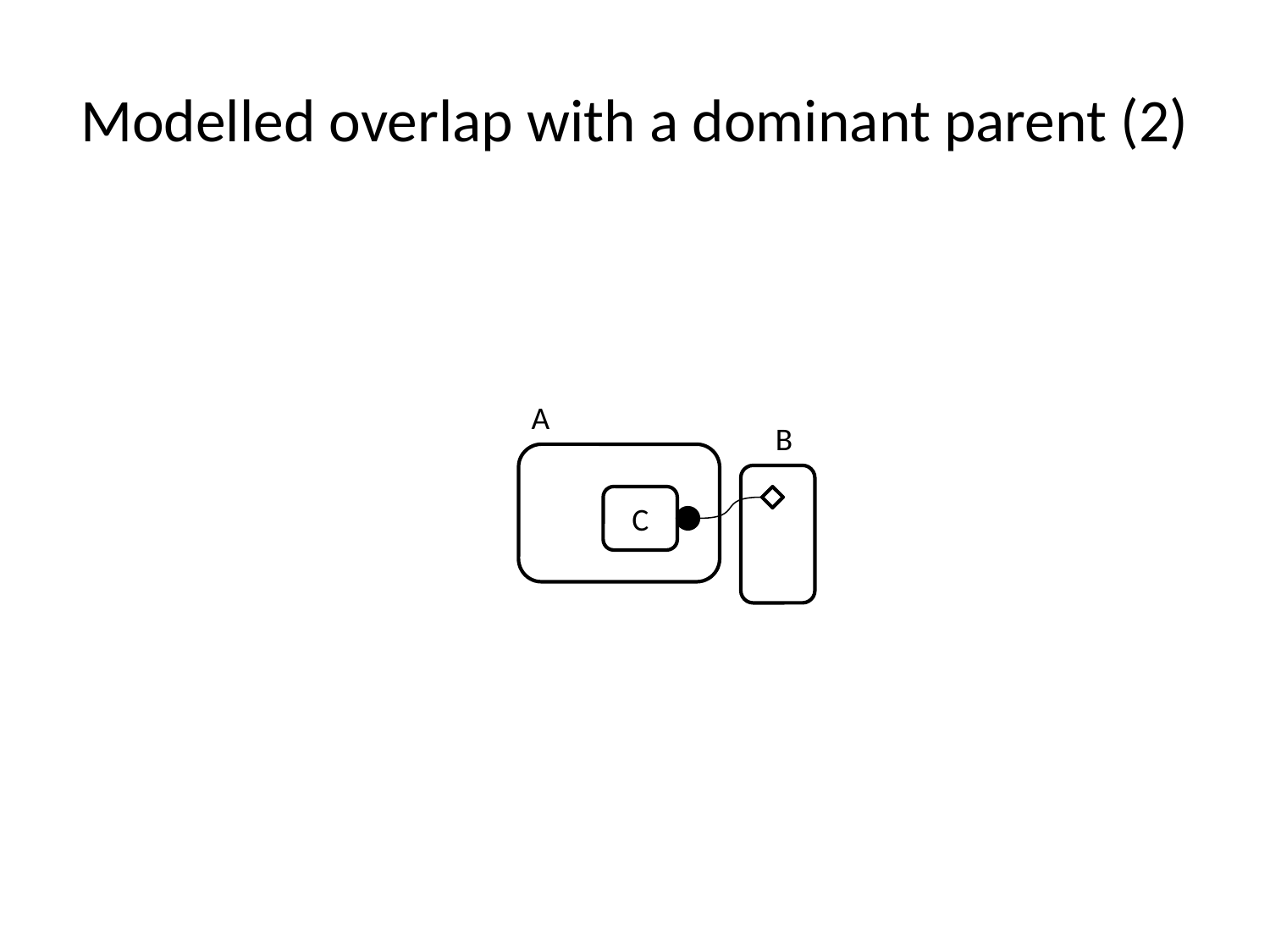

# Modelled overlap with a dominant parent (2)
A
B

C